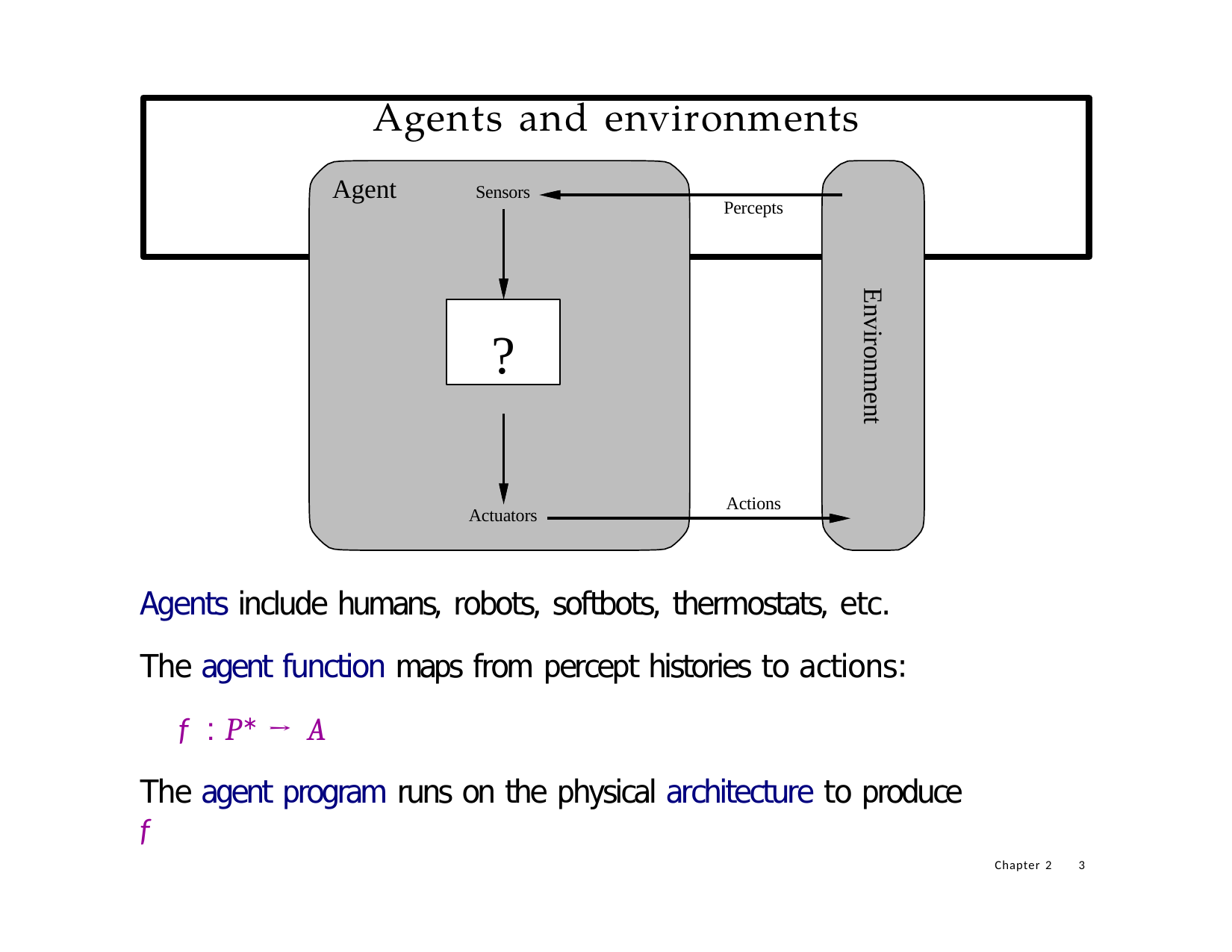

# Agents and environments

Agent
Sensors

Percepts

Environment
?
Actions
Actuators
Agents include humans, robots, softbots, thermostats, etc.
The agent function maps from percept histories to actions:
f : P∗ → A
The agent program runs on the physical architecture to produce f
Chapter 2
3